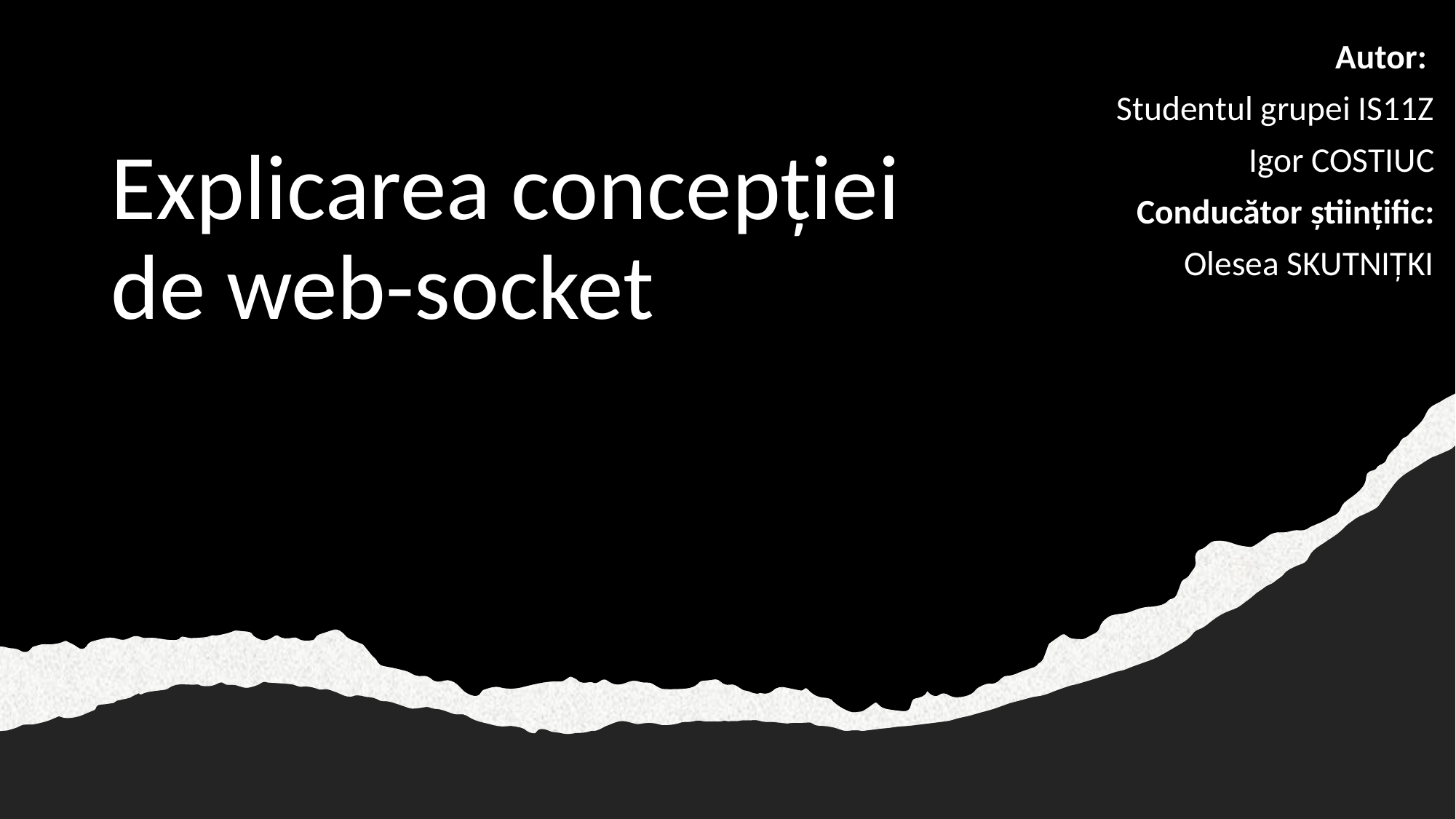

Autor:
Studentul grupei IS11Z
Igor COSTIUC
Conducător științific:
Olesea SKUTNIȚKI

# Explicarea concepției de web-socket